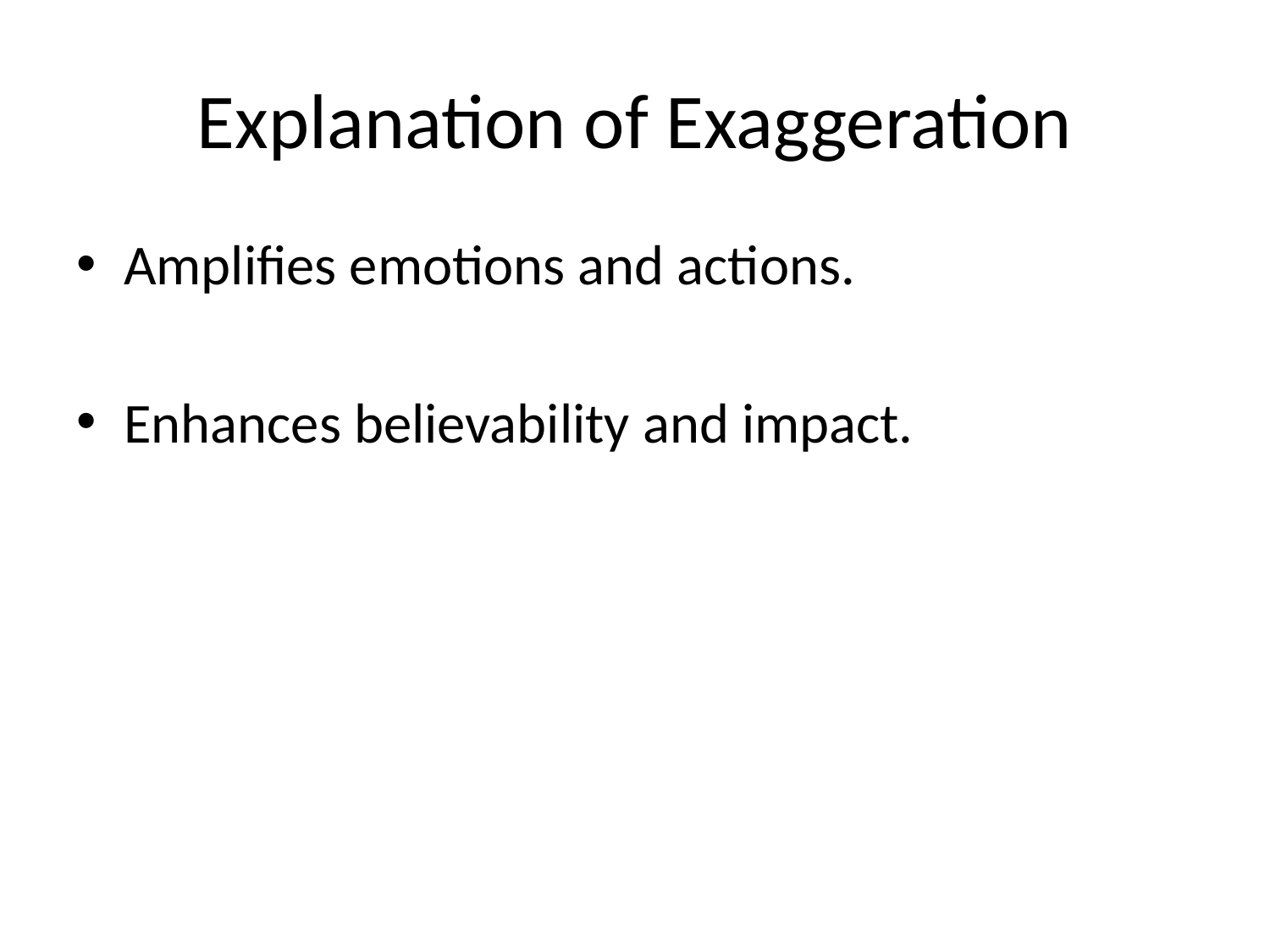

# Explanation of Exaggeration
Amplifies emotions and actions.

Enhances believability and impact.